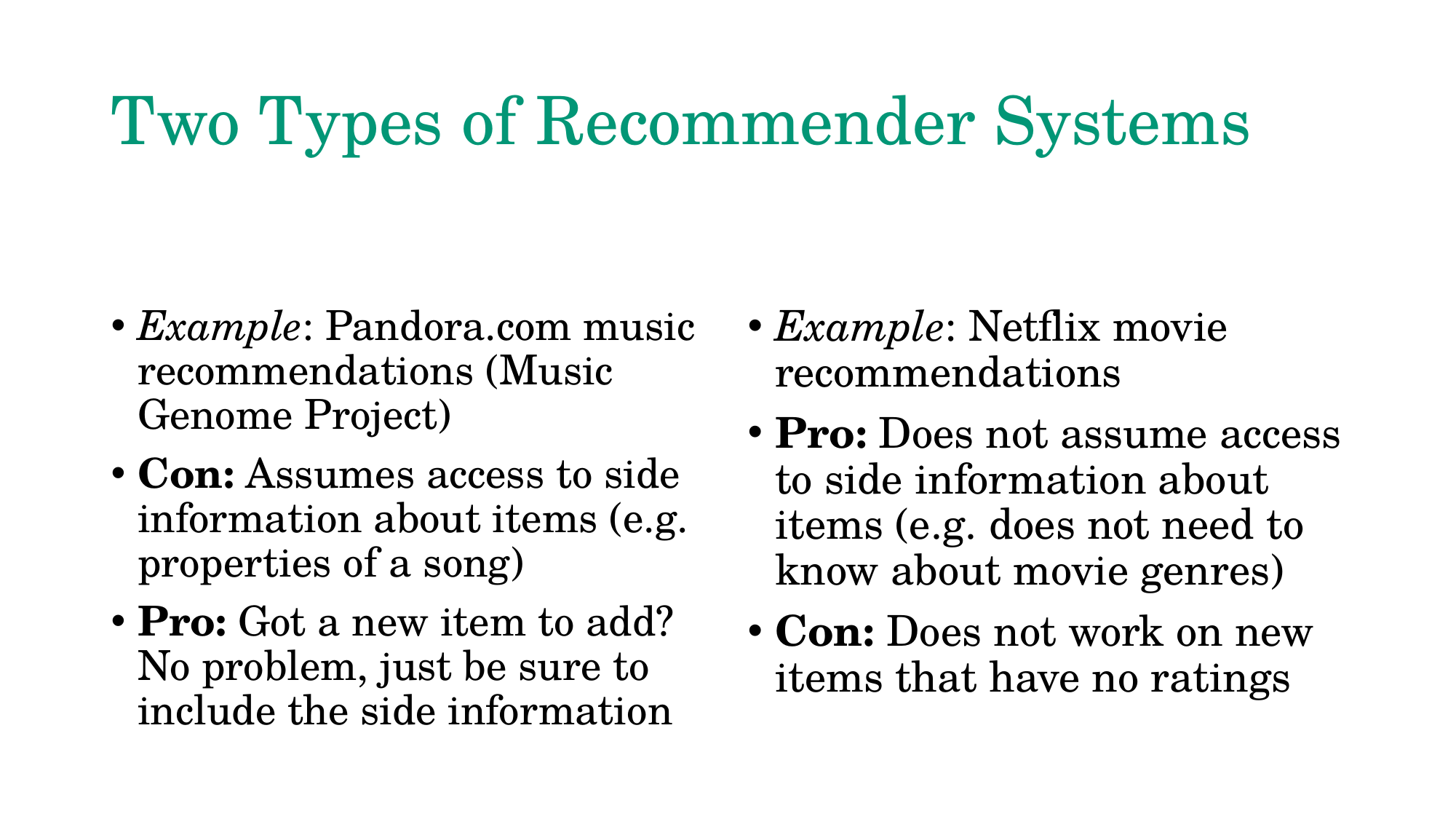

# Two Types of Recommender Systems
Content Filtering
Collaborative Filtering
Example: Pandora.com music recommendations (Music Genome Project)
Con: Assumes access to side information about items (e.g. properties of a song)
Pro: Got a new item to add? No problem, just be sure to include the side information
Example: Netflix movie recommendations
Pro: Does not assume access to side information about items (e.g. does not need to know about movie genres)
Con: Does not work on new items that have no ratings
7